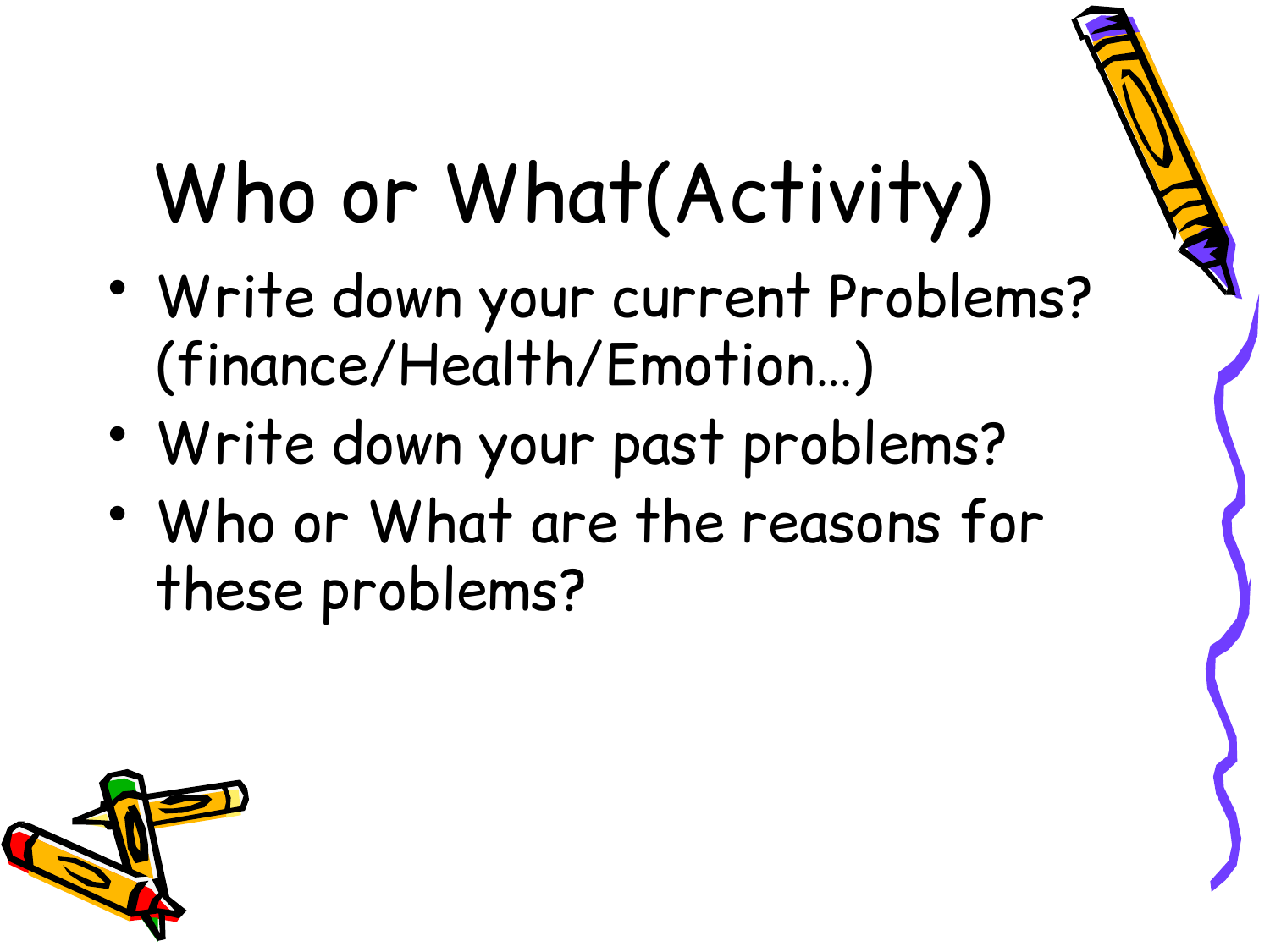

# Who or What(Activity)
Write down your current Problems?(finance/Health/Emotion…)
Write down your past problems?
Who or What are the reasons for these problems?